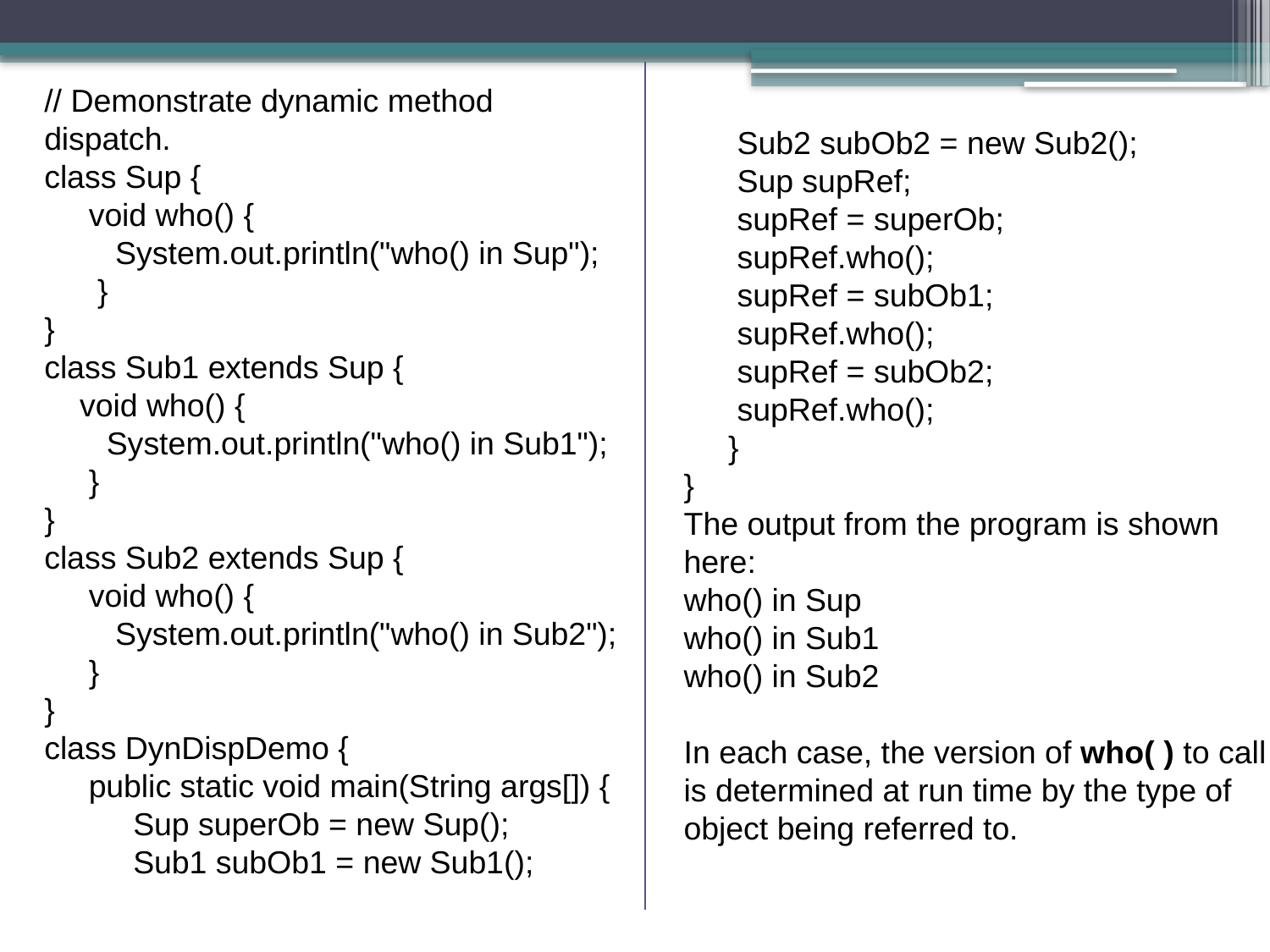

// Demonstrate dynamic method dispatch.
class Sup {
     void who() {
        System.out.println("who() in Sup");
      }
}
class Sub1 extends Sup {
    void who() {
       System.out.println("who() in Sub1");
     }
}
class Sub2 extends Sup {
     void who() {
        System.out.println("who() in Sub2");
     }
}
class DynDispDemo {
     public static void main(String args[]) {
          Sup superOb = new Sup();
          Sub1 subOb1 = new Sub1();

      Sub2 subOb2 = new Sub2();
      Sup supRef;
      supRef = superOb;
      supRef.who();
      supRef = subOb1;
      supRef.who();
      supRef = subOb2;
      supRef.who();
     }
}
The output from the program is shown here:
who() in Sup
who() in Sub1
who() in Sub2

In each case, the version of who( ) to call is determined at run time by the type of object being referred to.